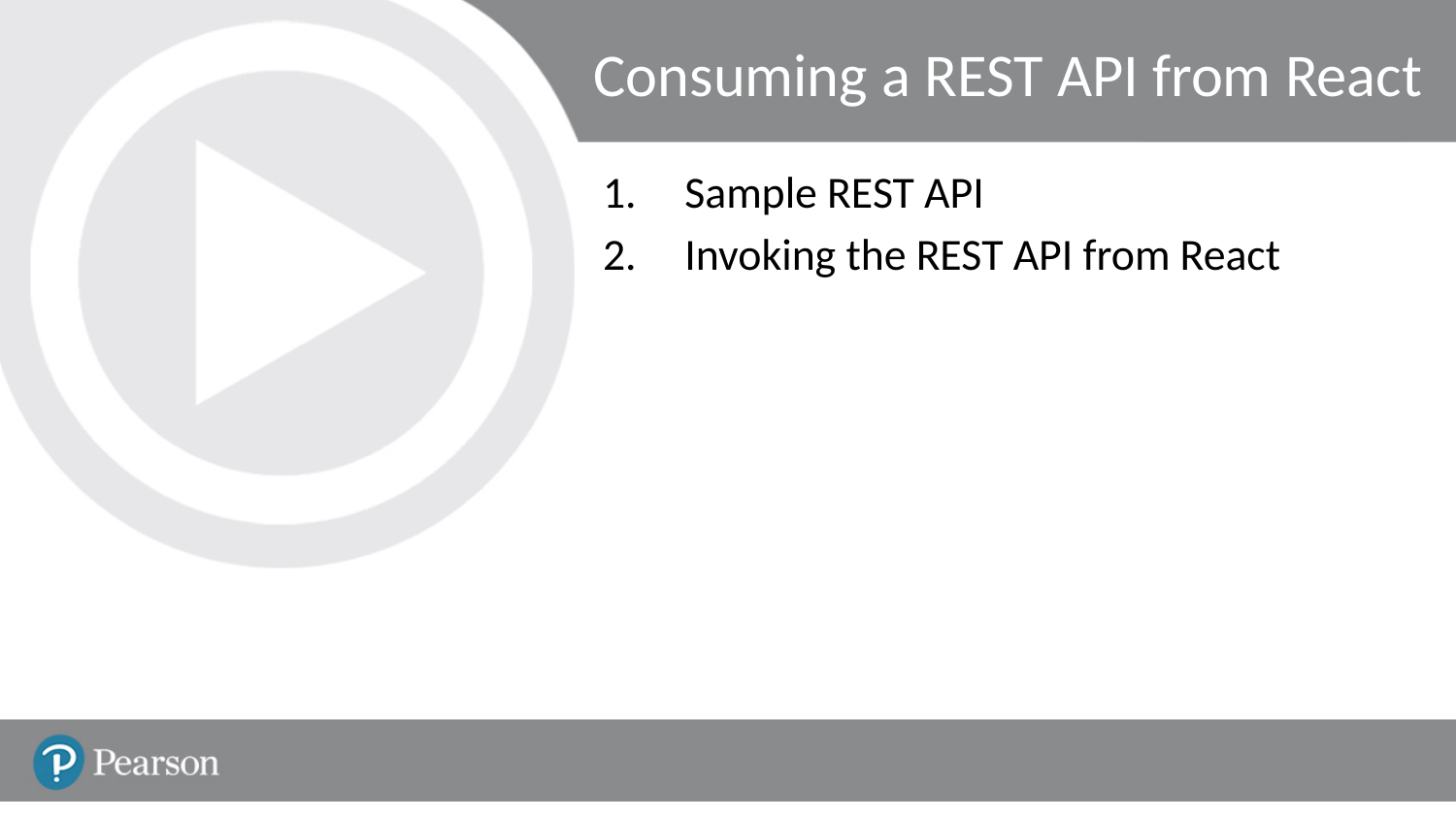

# Consuming a REST API from React
Sample REST API
Invoking the REST API from React